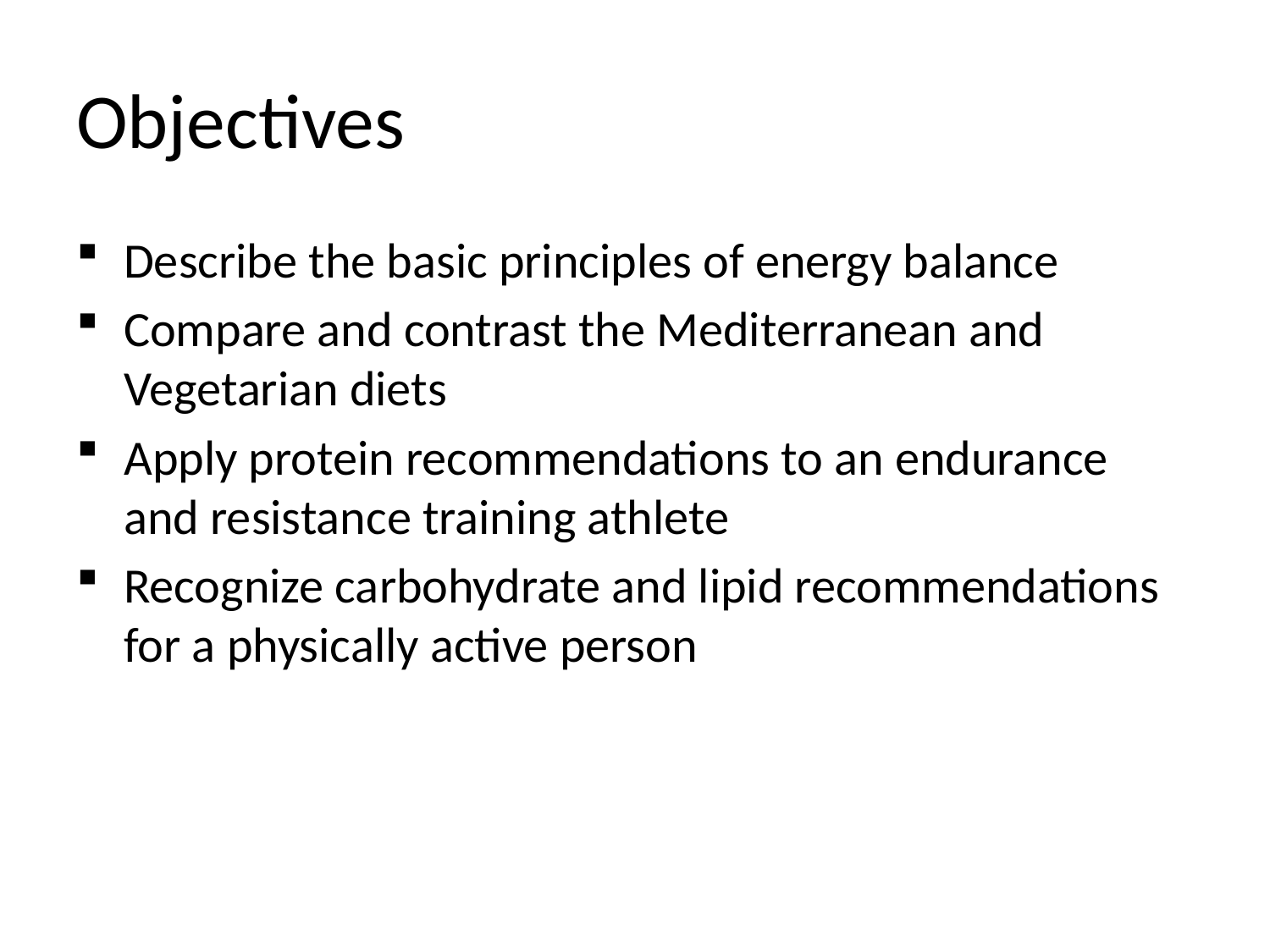

# Objectives
Describe the basic principles of energy balance
Compare and contrast the Mediterranean and Vegetarian diets
Apply protein recommendations to an endurance and resistance training athlete
Recognize carbohydrate and lipid recommendations for a physically active person